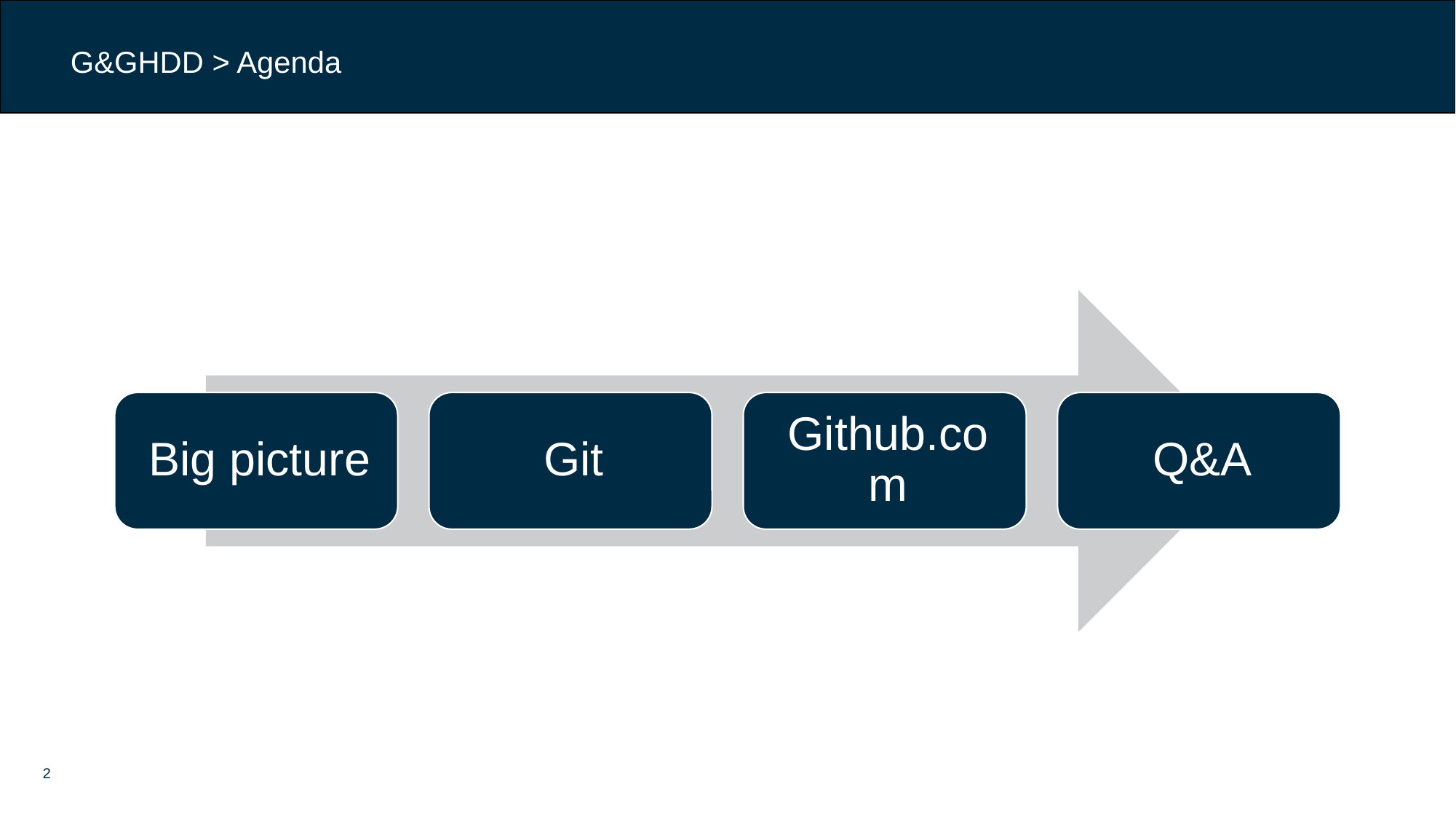

G&GHDD > Agenda
Big picture
Git
Github.com
Q&A